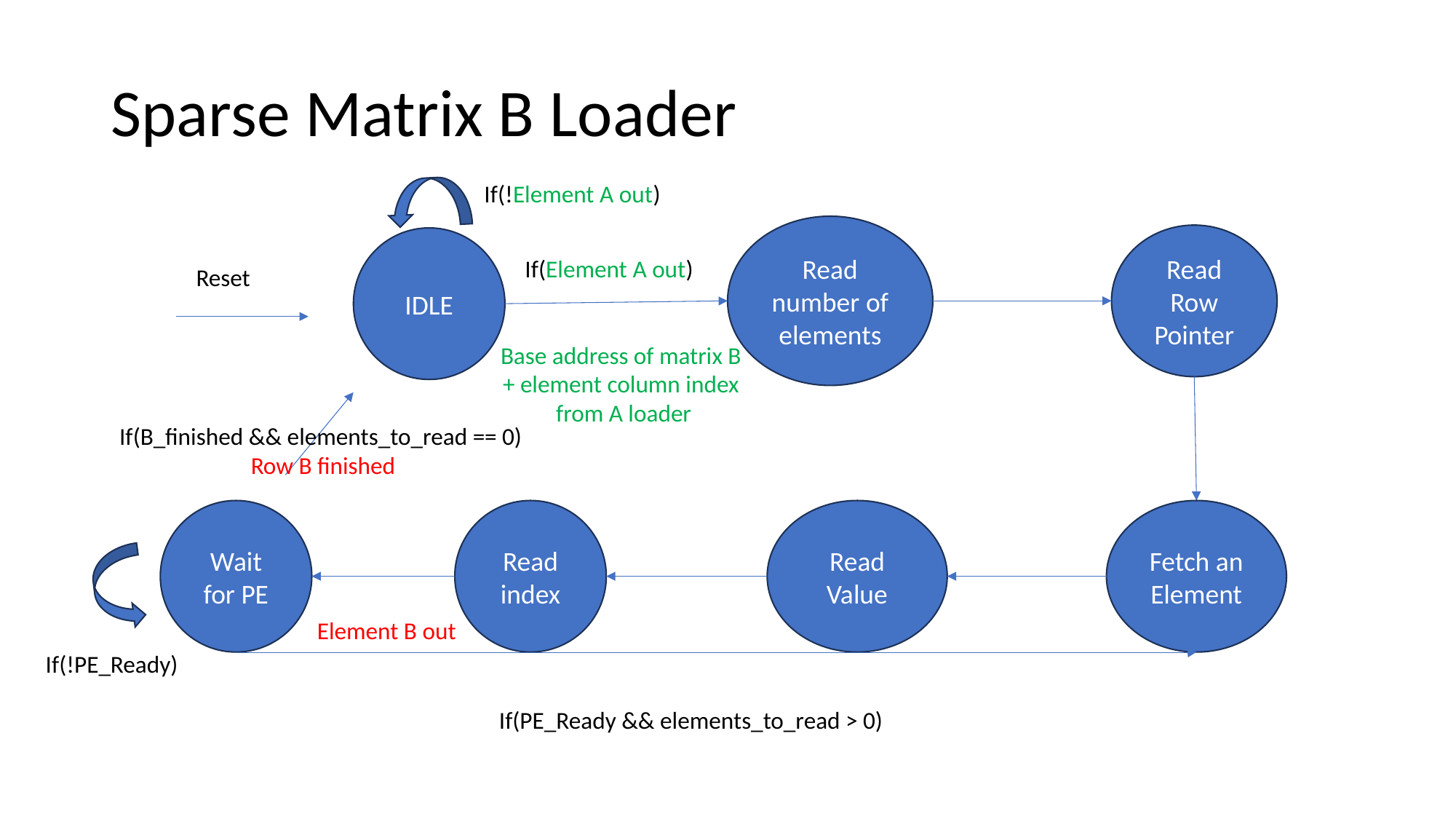

# Sparse Matrix B Loader

If(!Element A out)
Read number of elements
Read Row Pointer
IDLE
If(Element A out)
Reset
Base address of matrix B
+ element column index
 from A loader
If(B_finished && elements_to_read == 0)
Row B finished
Wait for PE
Read index
Read Value
Fetch an Element

Element B out
If(!PE_Ready)
If(PE_Ready && elements_to_read > 0)